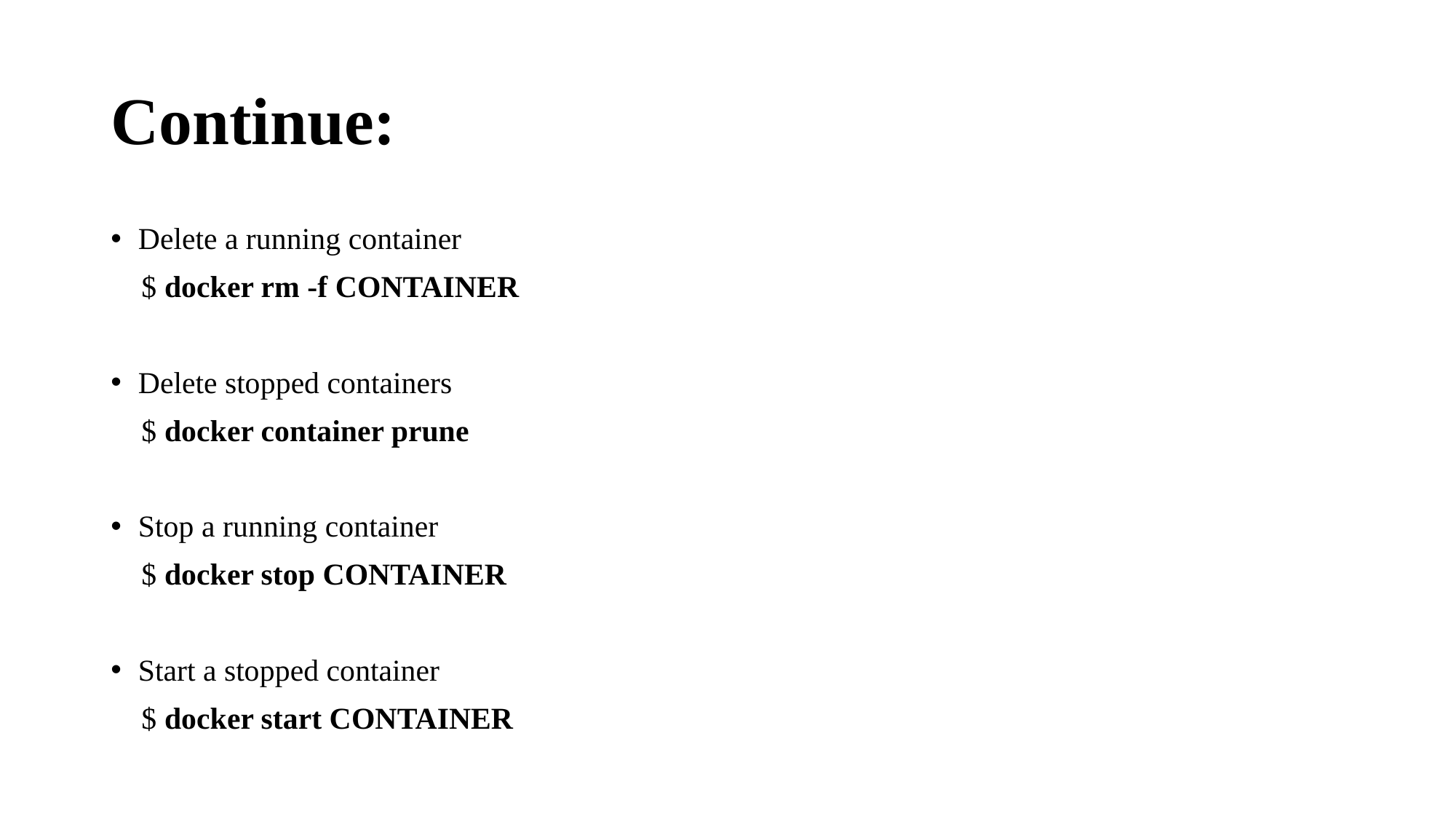

# Continue:
Delete a running container
    $ docker rm -f CONTAINER

Delete stopped containers
    $ docker container prune

Stop a running container
    $ docker stop CONTAINER

Start a stopped container
    $ docker start CONTAINER